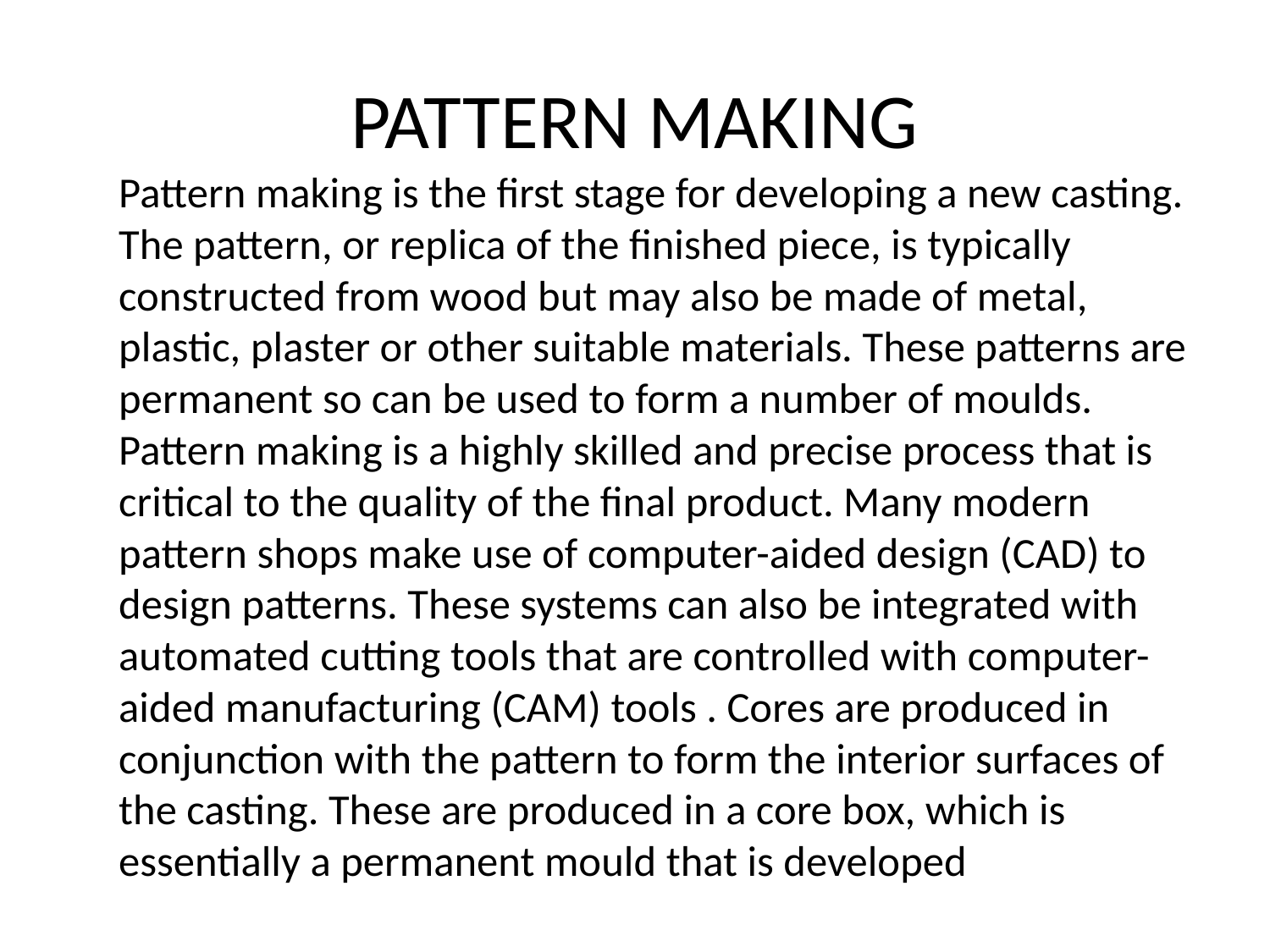

# PATTERN MAKING
	Pattern making is the first stage for developing a new casting. The pattern, or replica of the finished piece, is typically constructed from wood but may also be made of metal, plastic, plaster or other suitable materials. These patterns are permanent so can be used to form a number of moulds. Pattern making is a highly skilled and precise process that is critical to the quality of the final product. Many modern pattern shops make use of computer-aided design (CAD) to design patterns. These systems can also be integrated with automated cutting tools that are controlled with computer-aided manufacturing (CAM) tools . Cores are produced in conjunction with the pattern to form the interior surfaces of the casting. These are produced in a core box, which is essentially a permanent mould that is developed